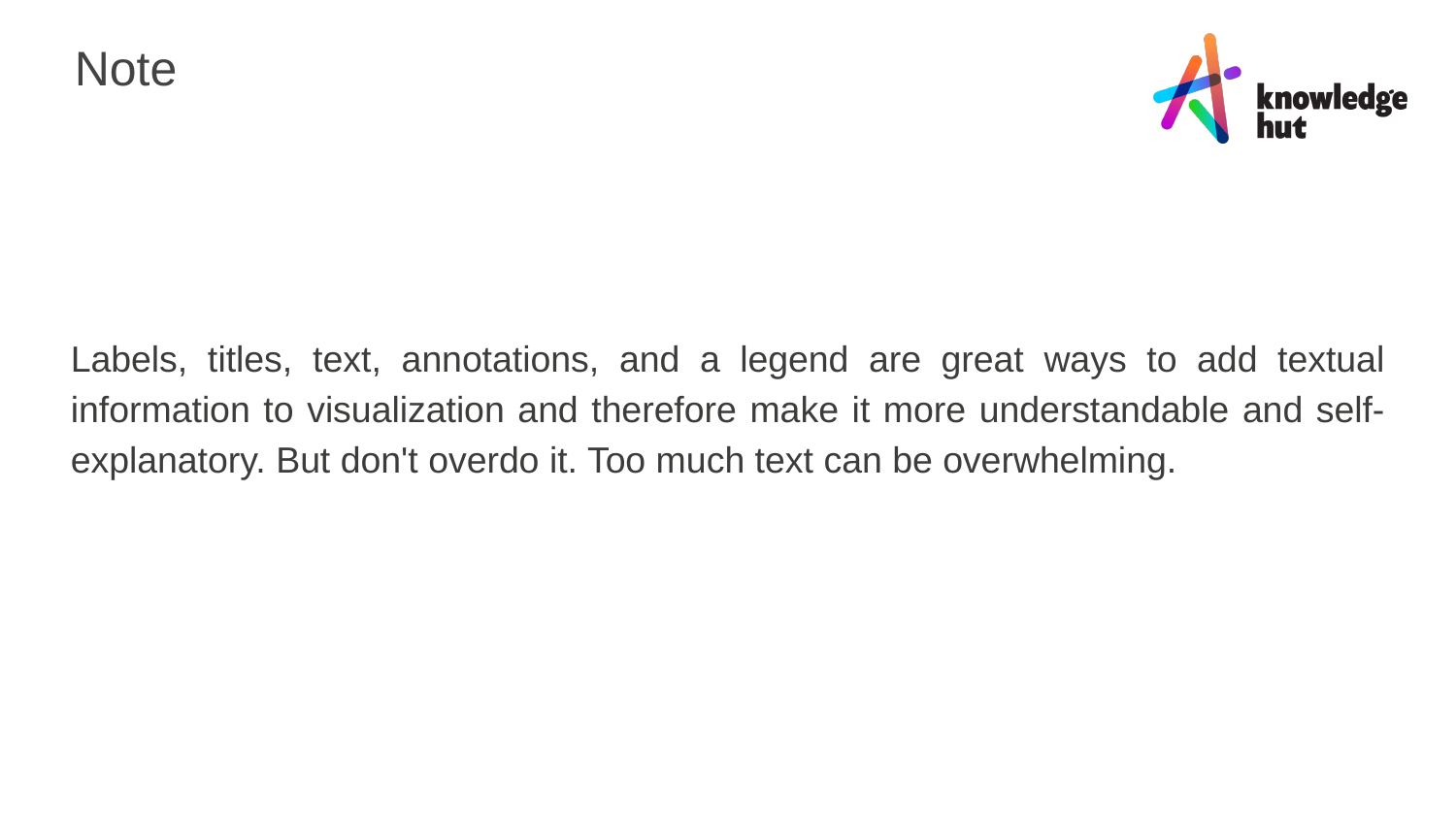

Note
Labels, titles, text, annotations, and a legend are great ways to add textual information to visualization and therefore make it more understandable and self-explanatory. But don't overdo it. Too much text can be overwhelming.